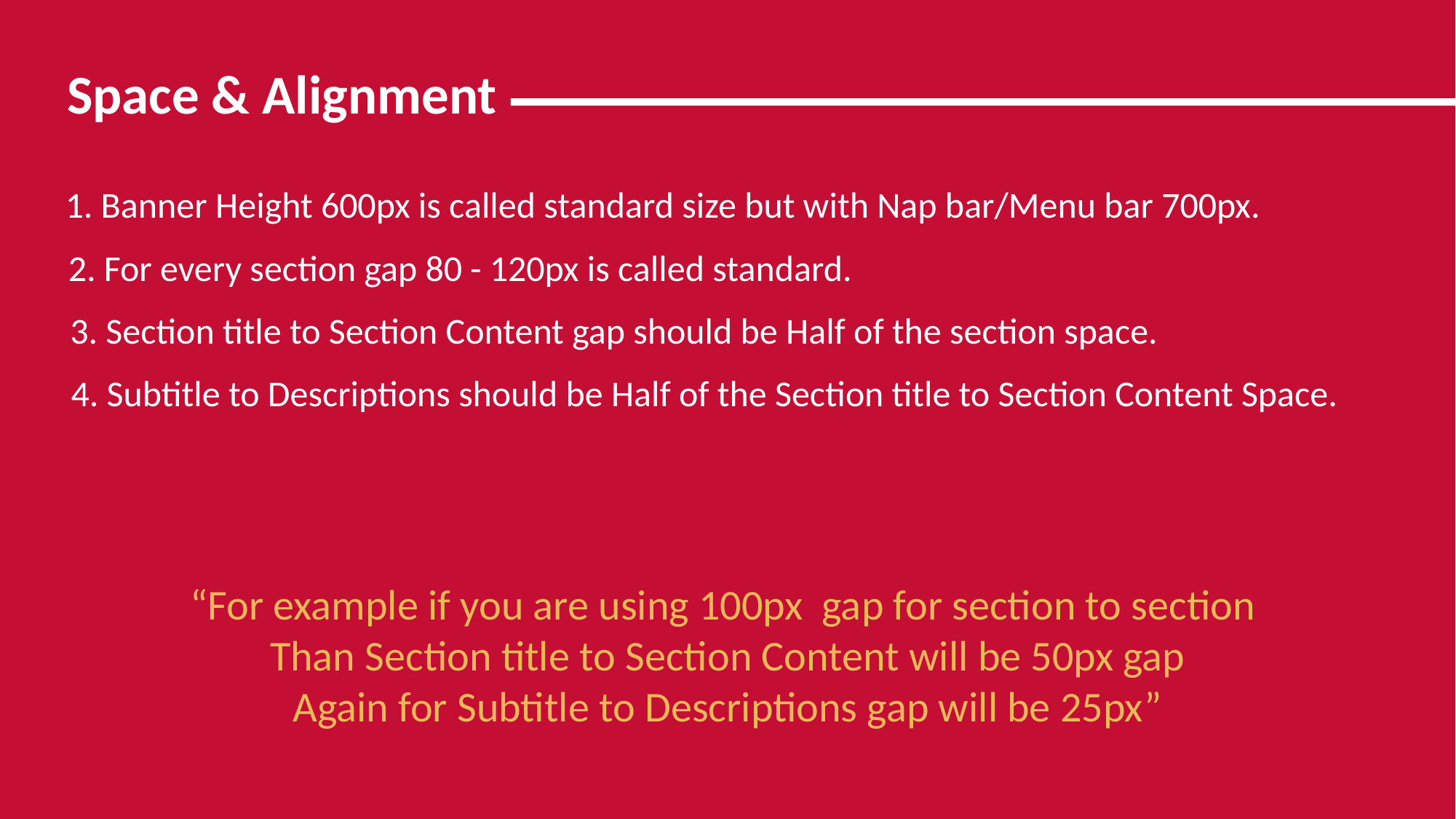

Space & Alignment

1. Banner Height 600px is called standard size but with Nap bar/Menu bar 700px.
2. For every section gap 80 - 120px is called standard.
3. Section title to Section Content gap should be Half of the section space.
4. Subtitle to Descriptions should be Half of the Section title to Section Content Space.
“For example if you are using 100px  gap for section to section
Than Section title to Section Content will be 50px gap
Again for Subtitle to Descriptions gap will be 25px”